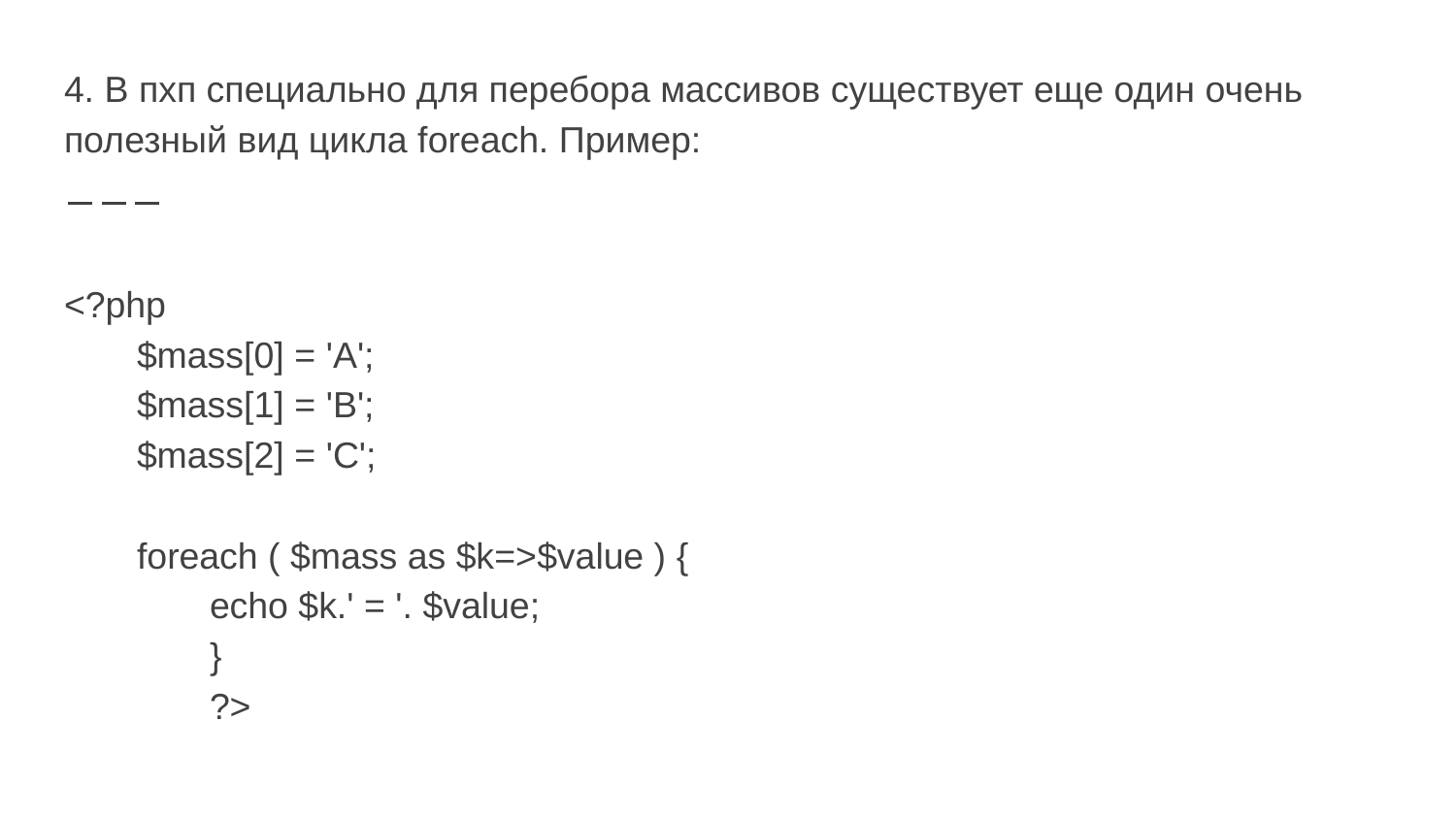

4. В пхп специально для перебора массивов существует еще один очень полезный вид цикла foreach. Пример:

<?php
$mass[0] = 'A';
$mass[1] = 'B';
$mass[2] = 'C';

foreach ( $mass as $k=>$value ) {
echo $k.' = '. $value;
}
?>